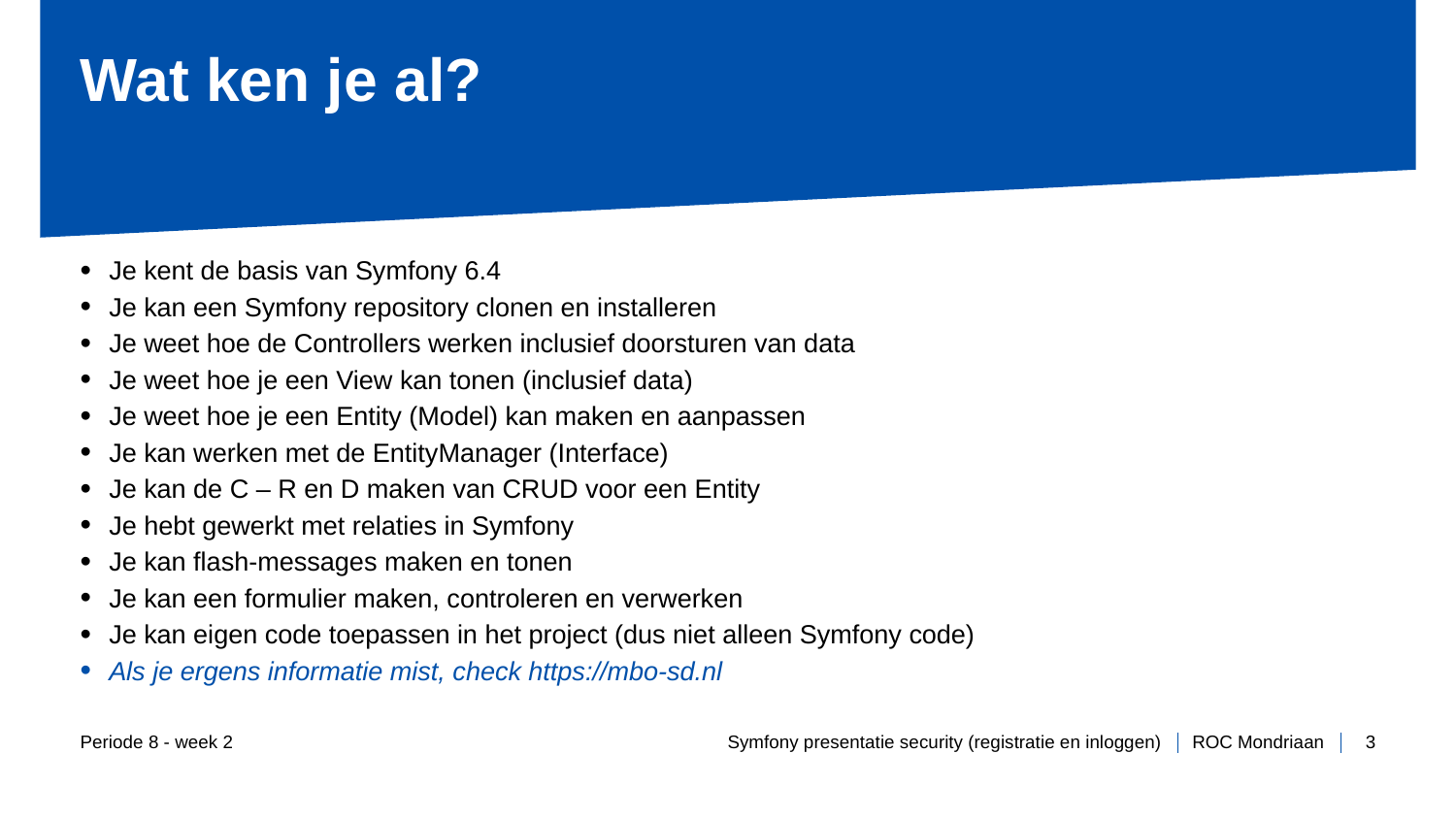

# Wat ken je al?
Je kent de basis van Symfony 6.4
Je kan een Symfony repository clonen en installeren
Je weet hoe de Controllers werken inclusief doorsturen van data
Je weet hoe je een View kan tonen (inclusief data)
Je weet hoe je een Entity (Model) kan maken en aanpassen
Je kan werken met de EntityManager (Interface)
Je kan de C – R en D maken van CRUD voor een Entity
Je hebt gewerkt met relaties in Symfony
Je kan flash-messages maken en tonen
Je kan een formulier maken, controleren en verwerken
Je kan eigen code toepassen in het project (dus niet alleen Symfony code)
Als je ergens informatie mist, check https://mbo-sd.nl
Periode 8 - week 2
Symfony presentatie security (registratie en inloggen)
3